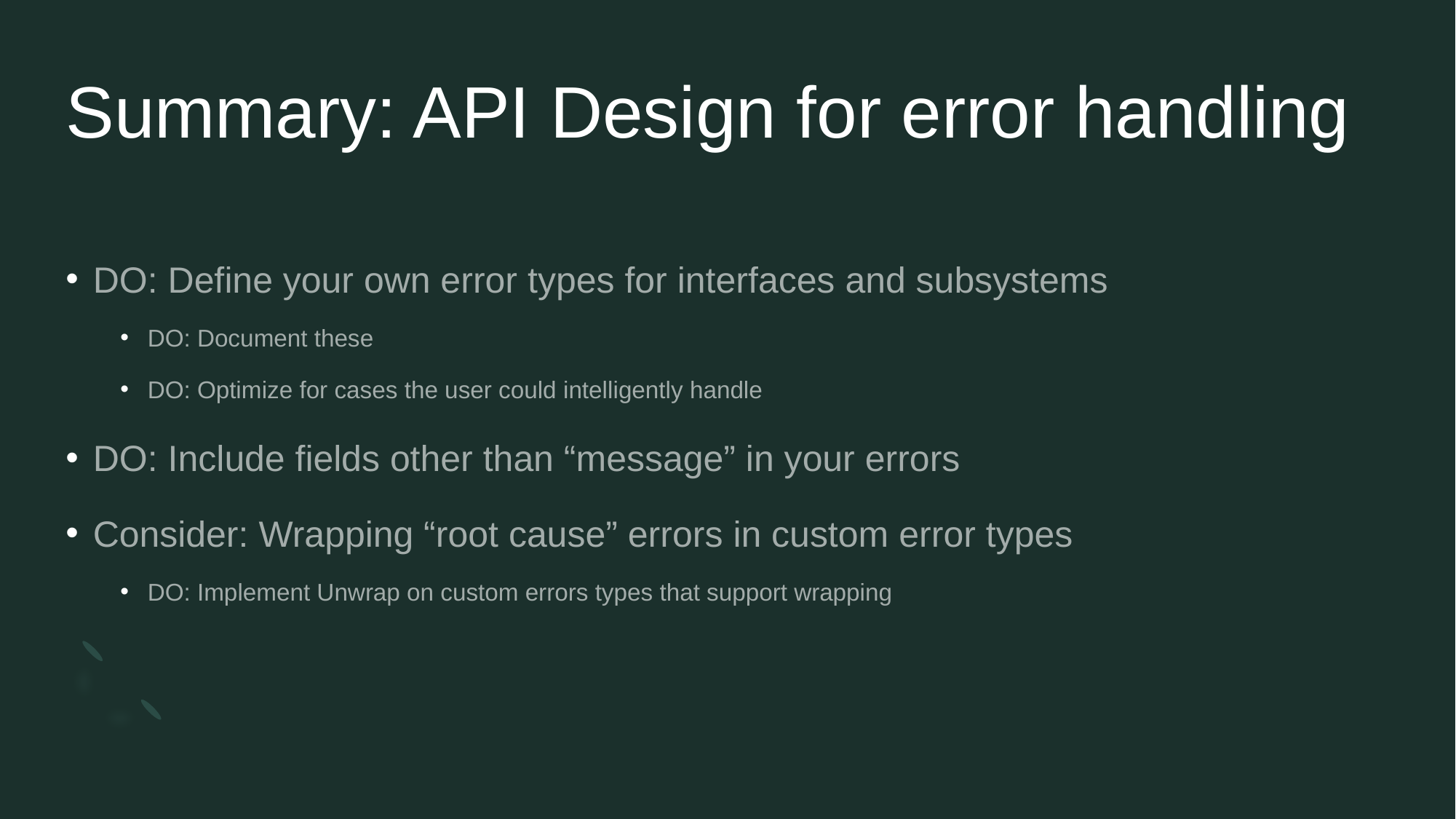

# Summary: API Design for error handling
DO: Define your own error types for interfaces and subsystems
DO: Document these
DO: Optimize for cases the user could intelligently handle
DO: Include fields other than “message” in your errors
Consider: Wrapping “root cause” errors in custom error types
DO: Implement Unwrap on custom errors types that support wrapping